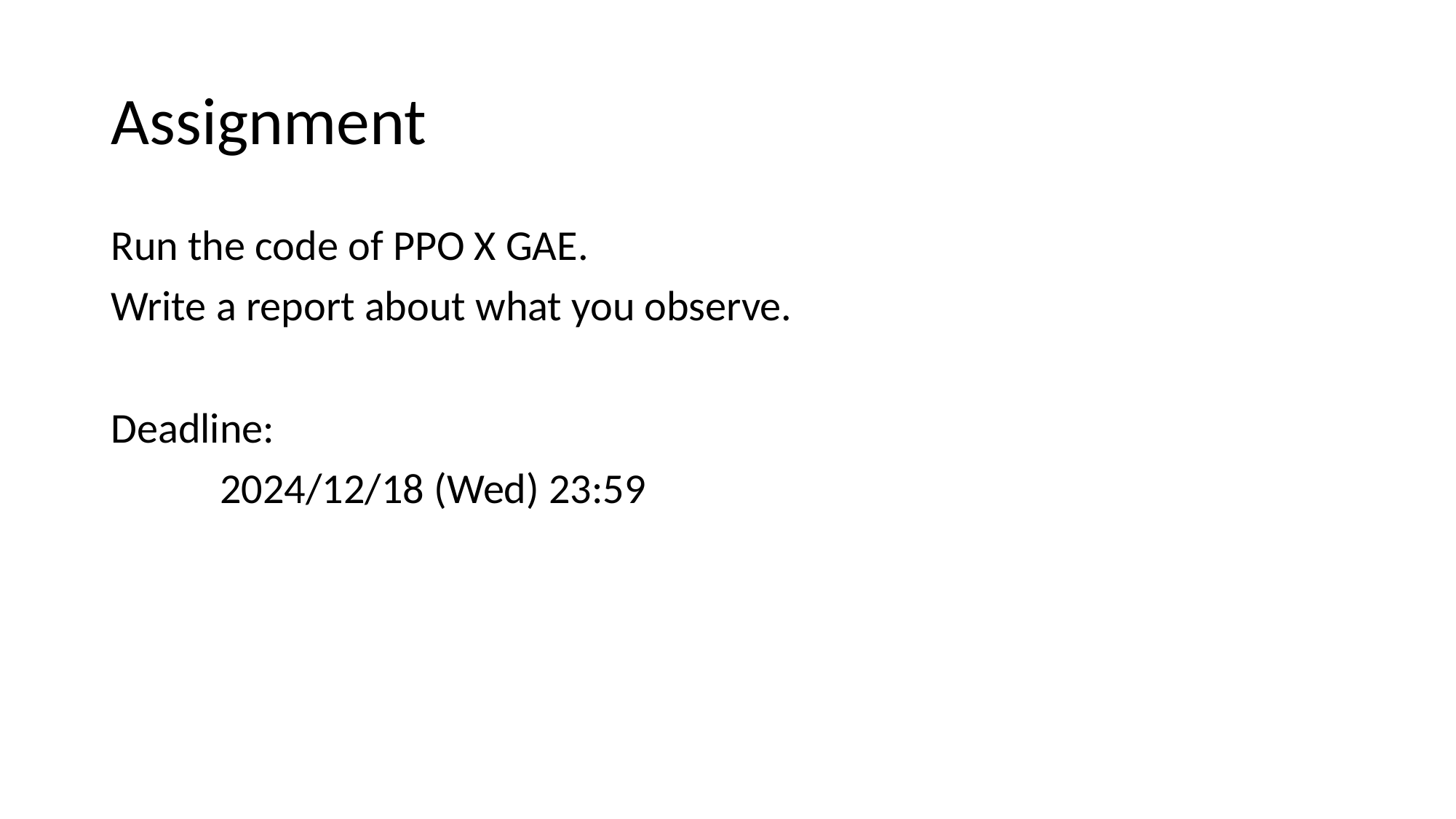

# Assignment
Run the code of PPO X GAE.
Write a report about what you observe.

Deadline:
	2024/12/18 (Wed) 23:59